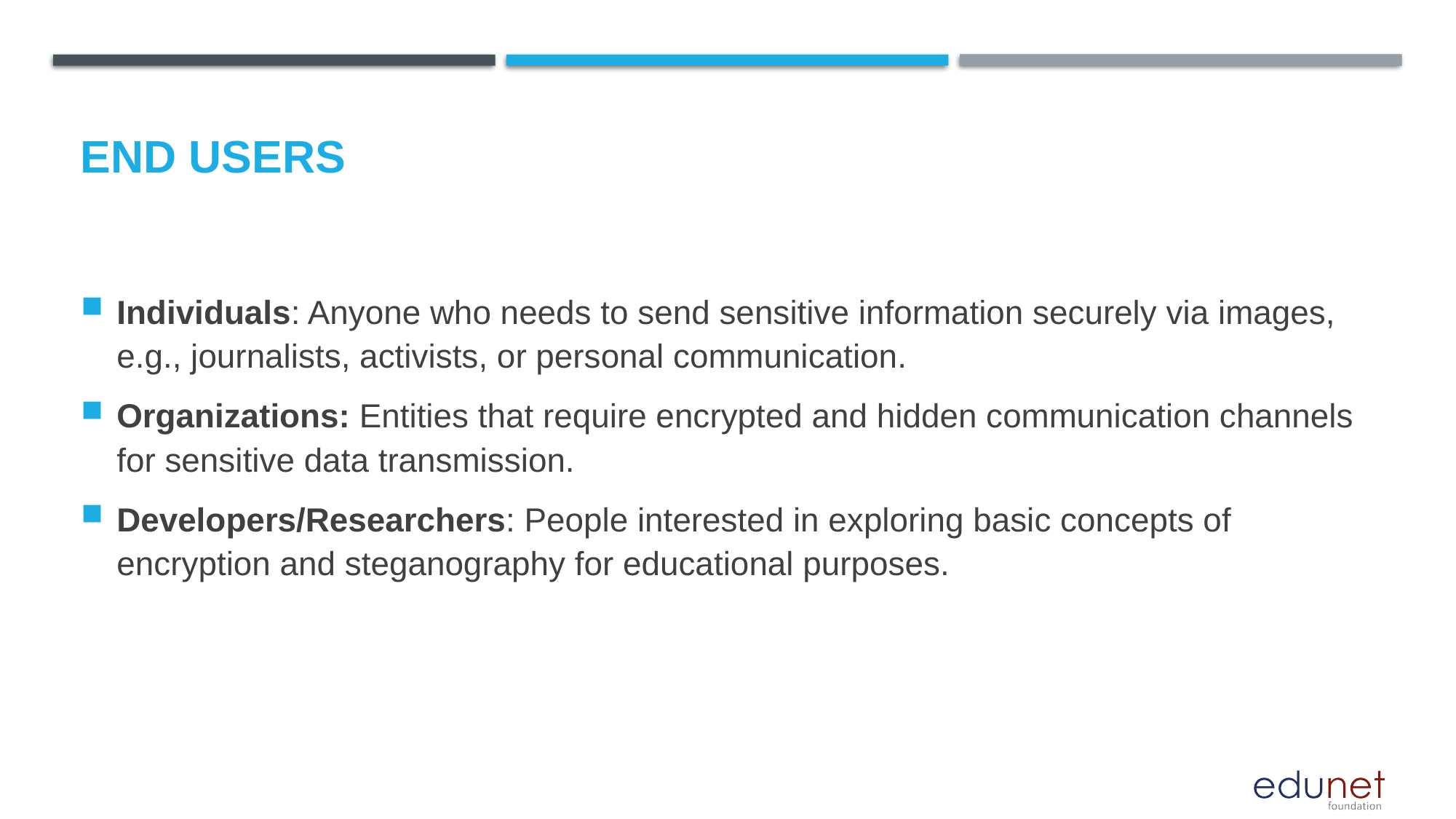

# End users
Individuals: Anyone who needs to send sensitive information securely via images, e.g., journalists, activists, or personal communication.
Organizations: Entities that require encrypted and hidden communication channels for sensitive data transmission.
Developers/Researchers: People interested in exploring basic concepts of encryption and steganography for educational purposes.